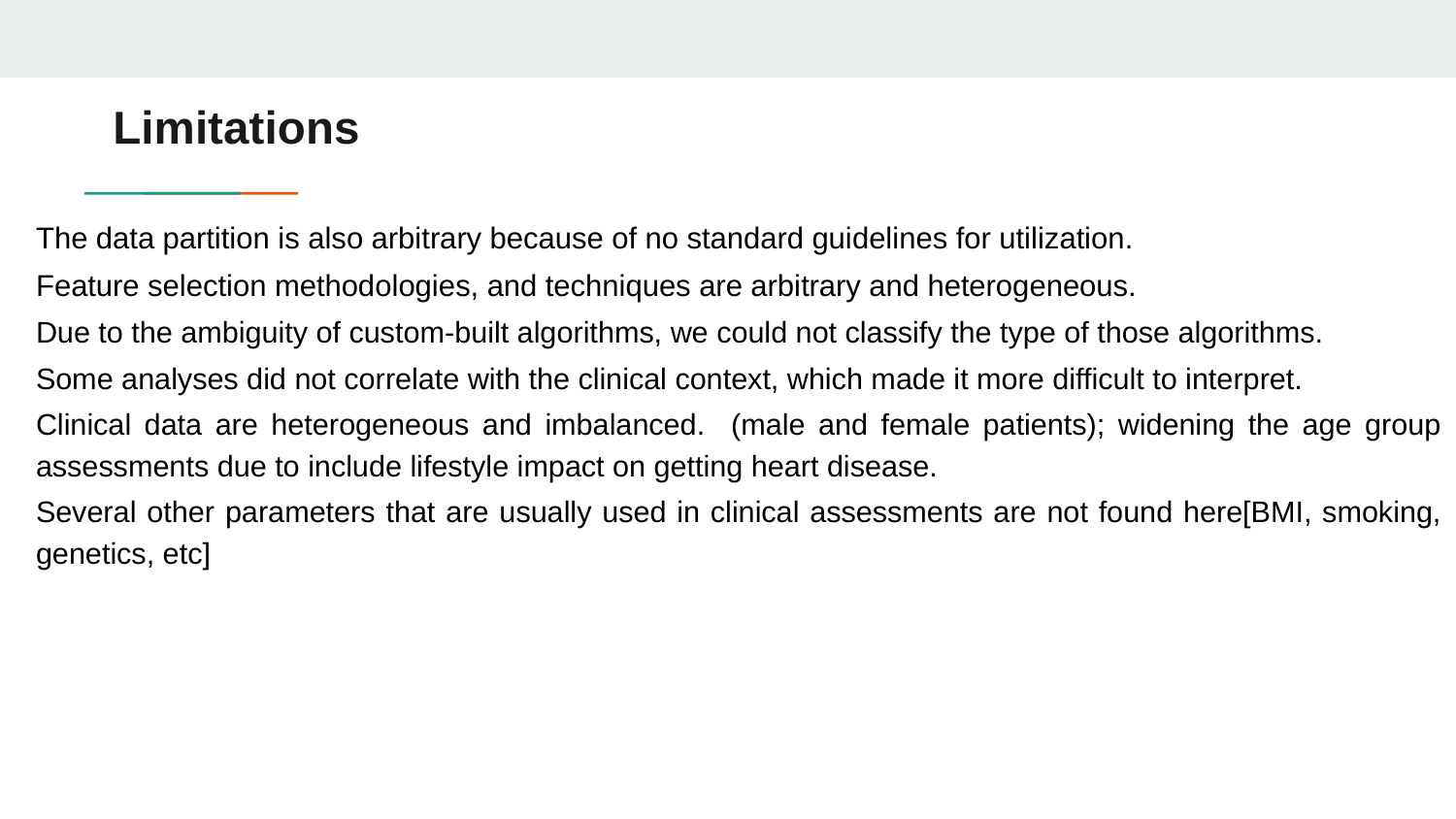

# Limitations
The data partition is also arbitrary because of no standard guidelines for utilization.
Feature selection methodologies, and techniques are arbitrary and heterogeneous.
Due to the ambiguity of custom-built algorithms, we could not classify the type of those algorithms.
Some analyses did not correlate with the clinical context, which made it more difficult to interpret.
Clinical data are heterogeneous and imbalanced.  (male and female patients); widening the age group assessments due to include lifestyle impact on getting heart disease.
Several other parameters that are usually used in clinical assessments are not found here[BMI, smoking, genetics, etc]